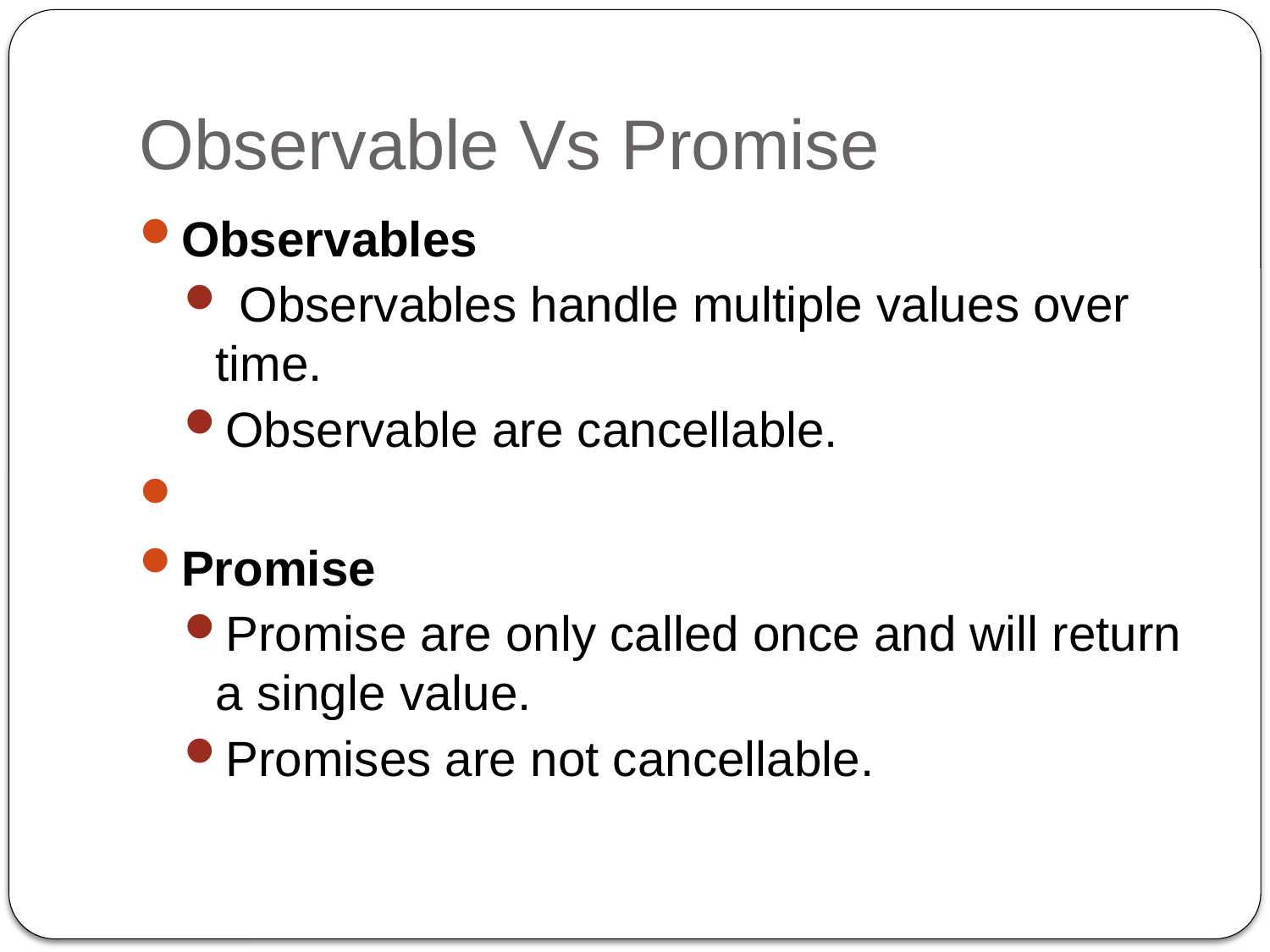

# Observable Vs Promise
Observables
 Observables handle multiple values over time.
Observable are cancellable.

Promise
Promise are only called once and will return a single value.
Promises are not cancellable.